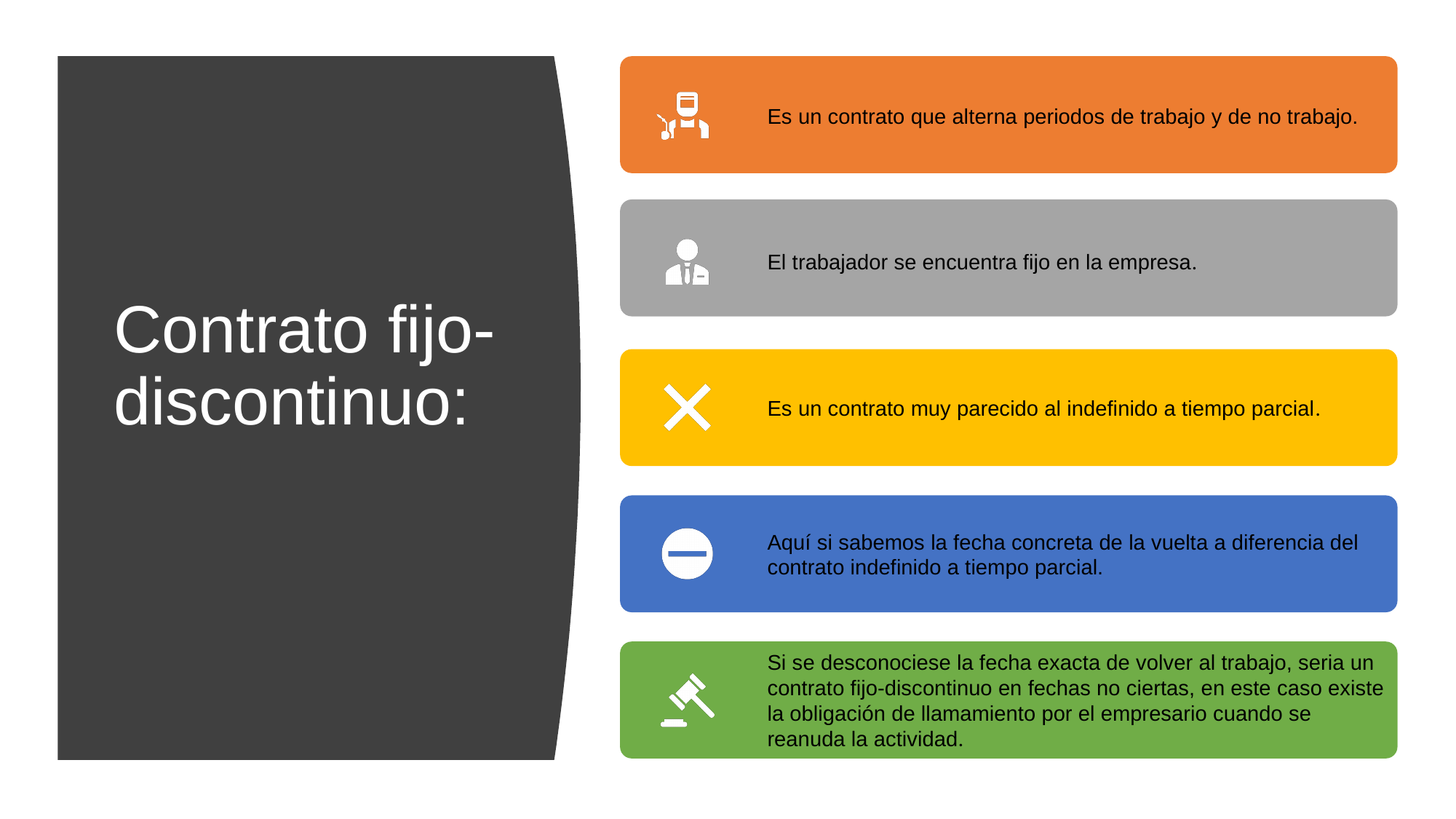

Es un contrato que alterna periodos de trabajo y de no trabajo.
El trabajador se encuentra fijo en la empresa.
Es un contrato muy parecido al indefinido a tiempo parcial.
Aquí si sabemos la fecha concreta de la vuelta a diferencia del contrato indefinido a tiempo parcial.
Si se desconociese la fecha exacta de volver al trabajo, seria un contrato fijo-discontinuo en fechas no ciertas, en este caso existe la obligación de llamamiento por el empresario cuando se reanuda la actividad.

# Contrato fijo-discontinuo: